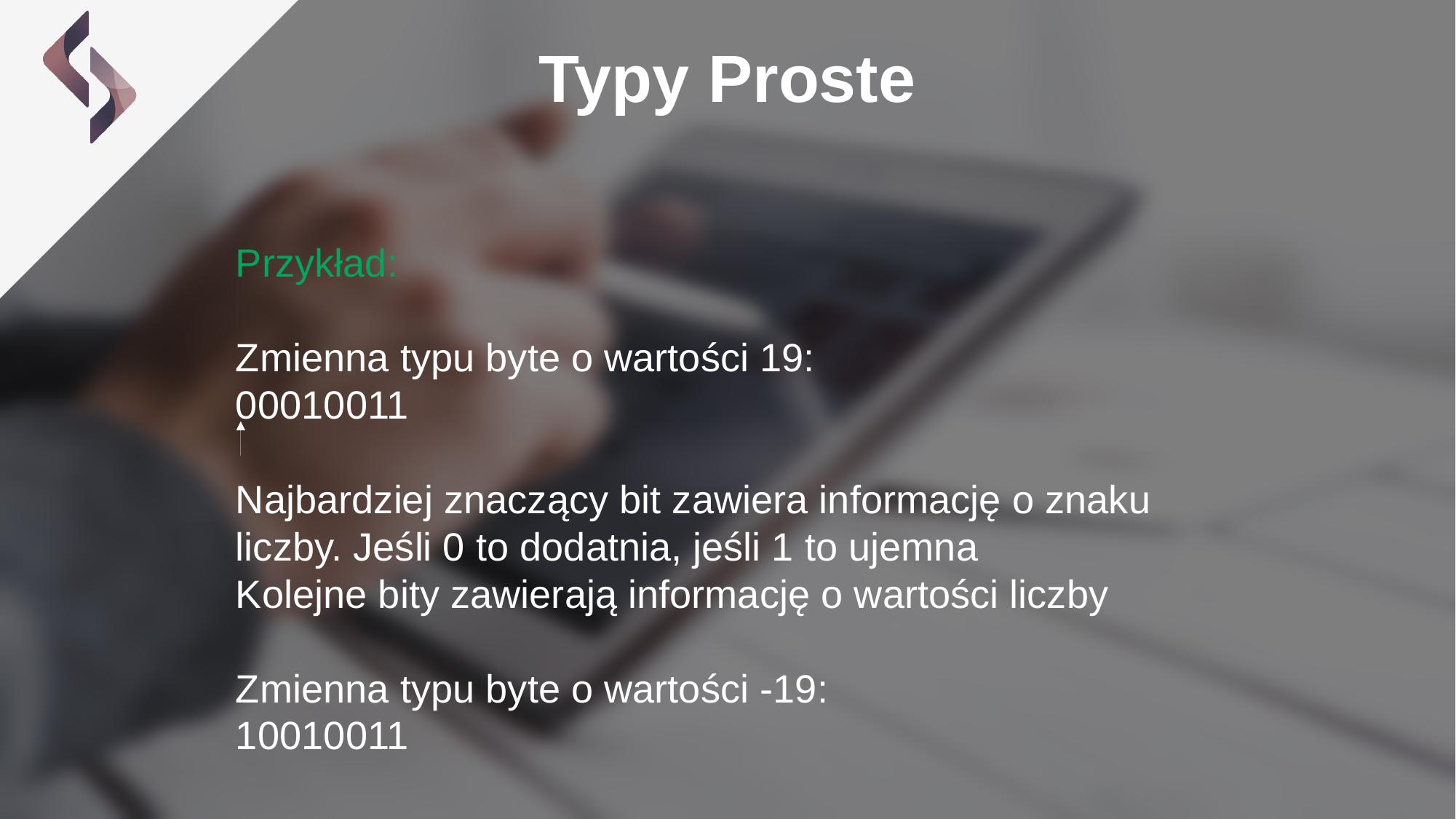

Typy Proste
Przykład:

Zmienna typu byte o wartości 19:
00010011

Najbardziej znaczący bit zawiera informację o znaku liczby. Jeśli 0 to dodatnia, jeśli 1 to ujemna
Kolejne bity zawierają informację o wartości liczby

Zmienna typu byte o wartości -19:
10010011